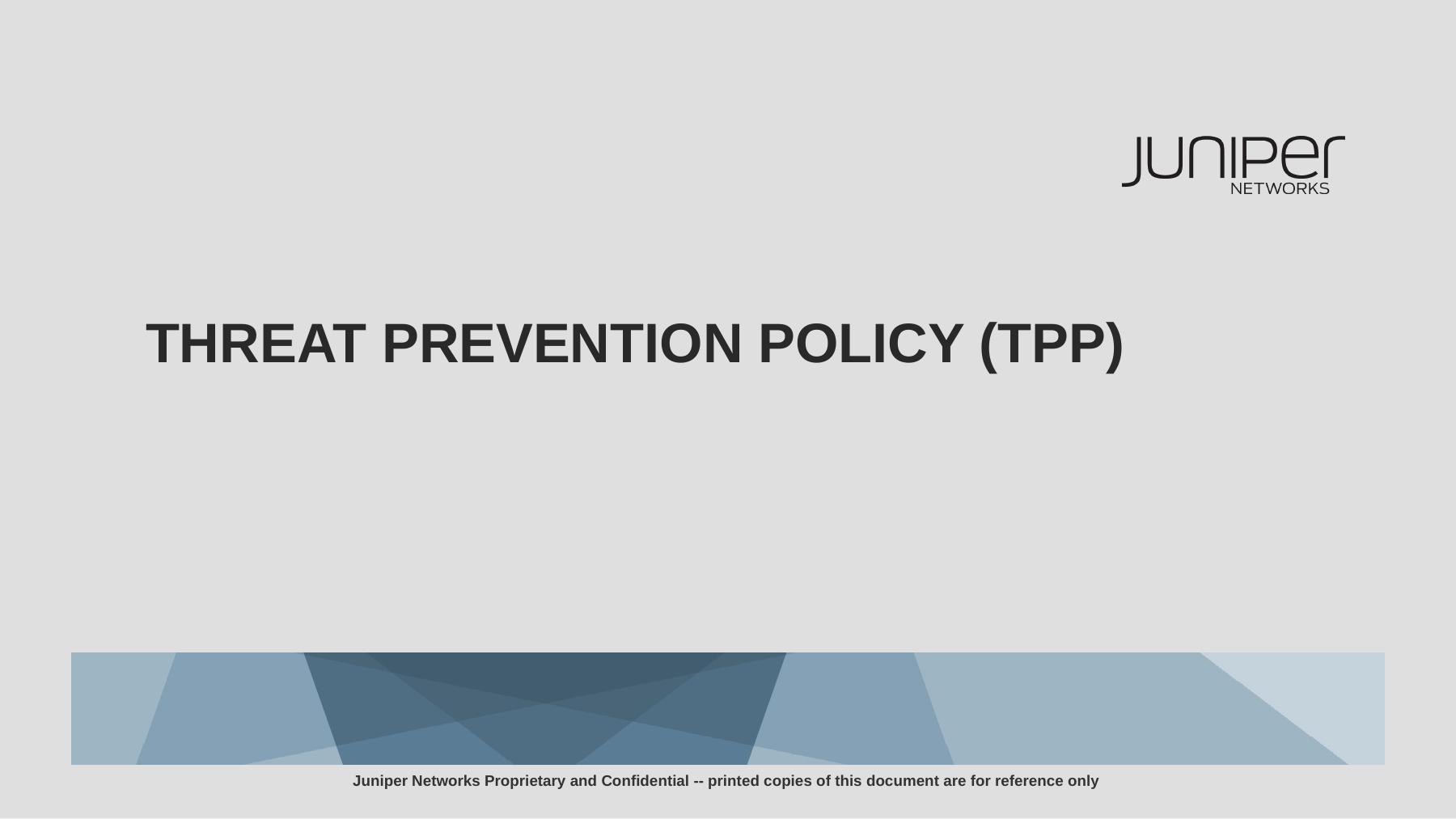

# Threat Prevention policy (TPP)
	Juniper Networks Proprietary and Confidential -- printed copies of this document are for reference only